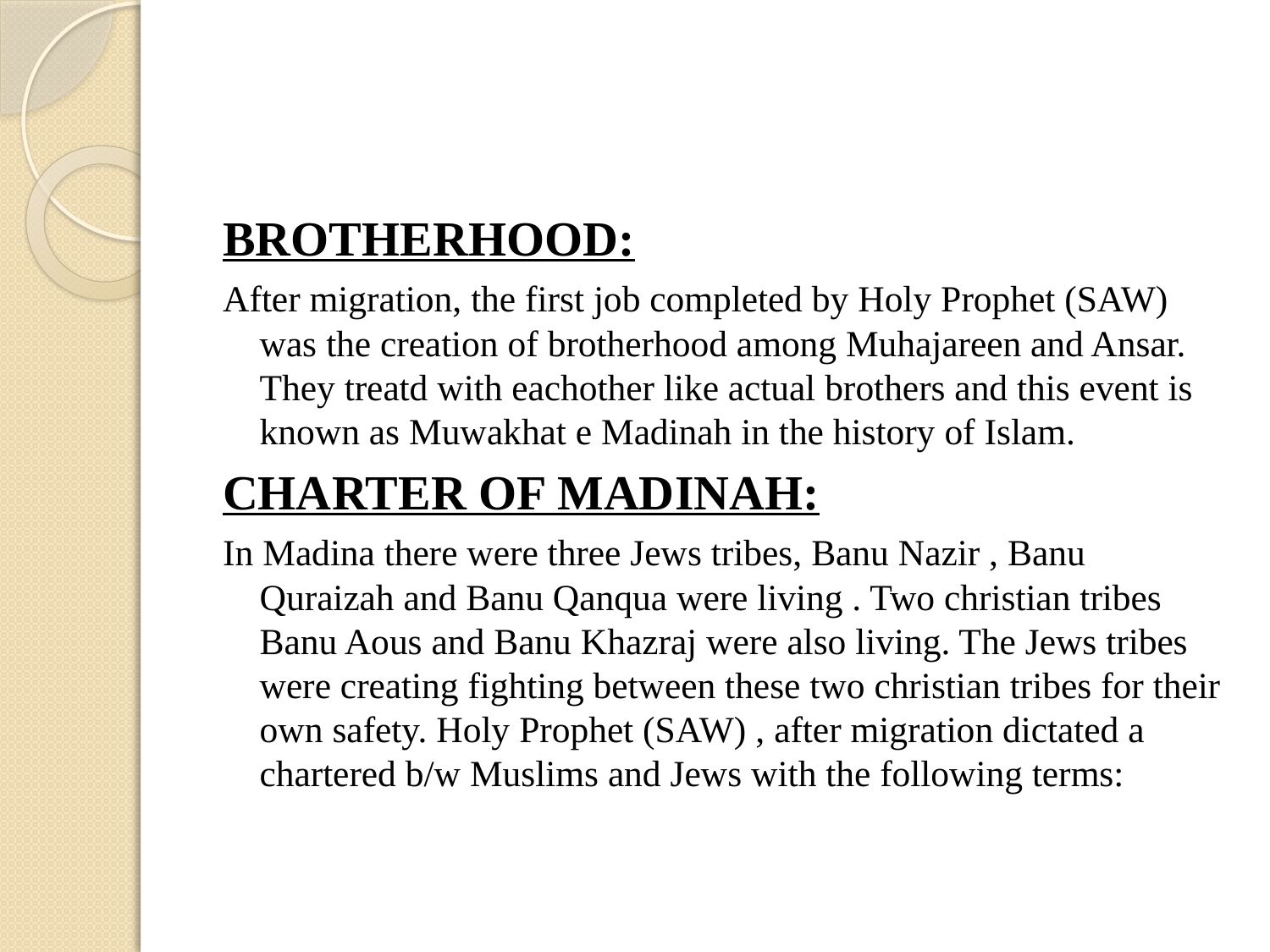

BROTHERHOOD:
After migration, the first job completed by Holy Prophet (SAW) was the creation of brotherhood among Muhajareen and Ansar. They treatd with eachother like actual brothers and this event is known as Muwakhat e Madinah in the history of Islam.
CHARTER OF MADINAH:
In Madina there were three Jews tribes, Banu Nazir , Banu Quraizah and Banu Qanqua were living . Two christian tribes Banu Aous and Banu Khazraj were also living. The Jews tribes were creating fighting between these two christian tribes for their own safety. Holy Prophet (SAW) , after migration dictated a chartered b/w Muslims and Jews with the following terms: